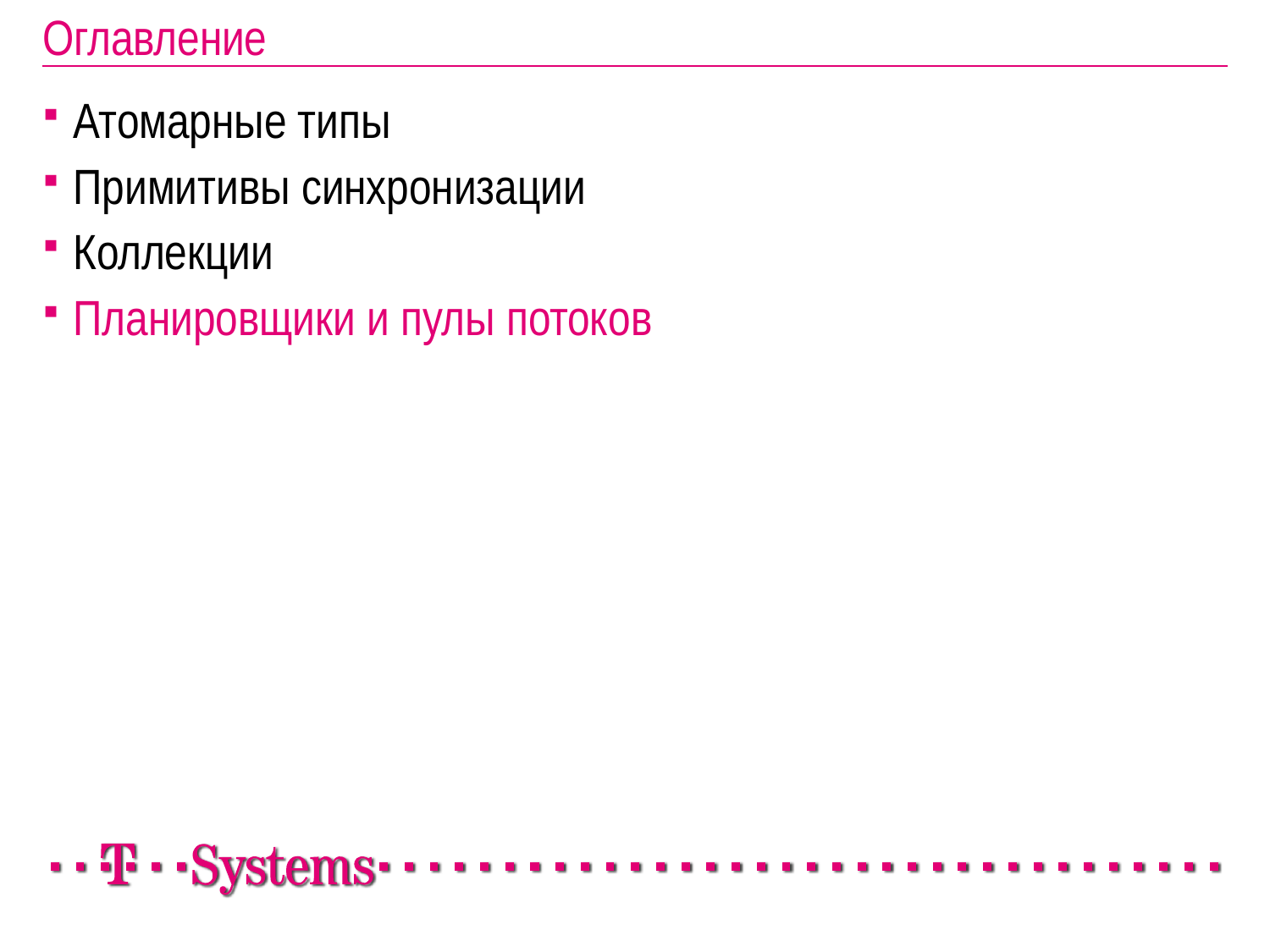

# Оглавление
Атомарные типы
Примитивы синхронизации
Коллекции
Планировщики и пулы потоков